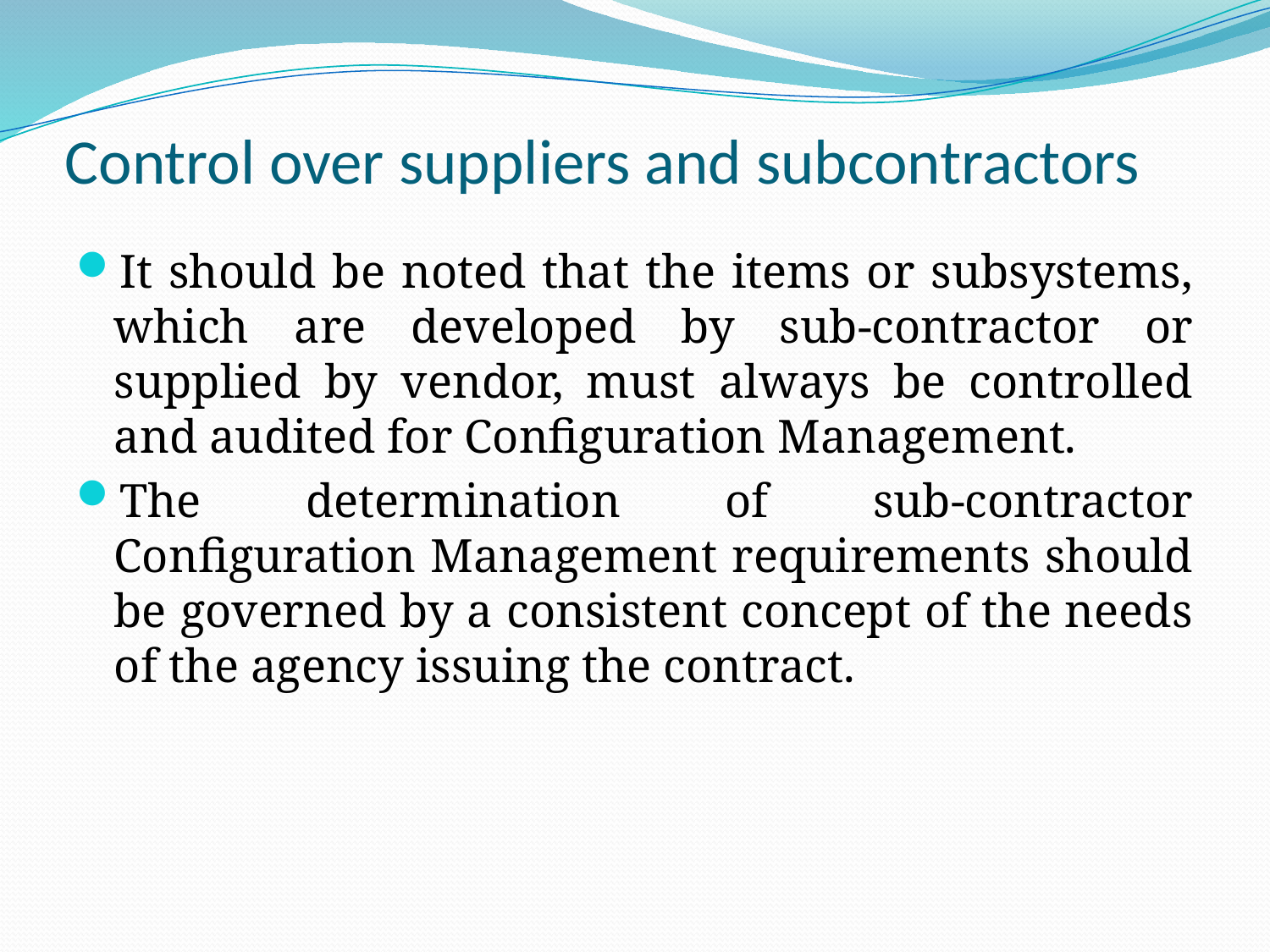

# Control over suppliers and subcontractors
It should be noted that the items or subsystems, which are developed by sub-contractor or supplied by vendor, must always be controlled and audited for Configuration Management.
The determination of sub-contractor Configuration Management requirements should be governed by a consistent concept of the needs of the agency issuing the contract.